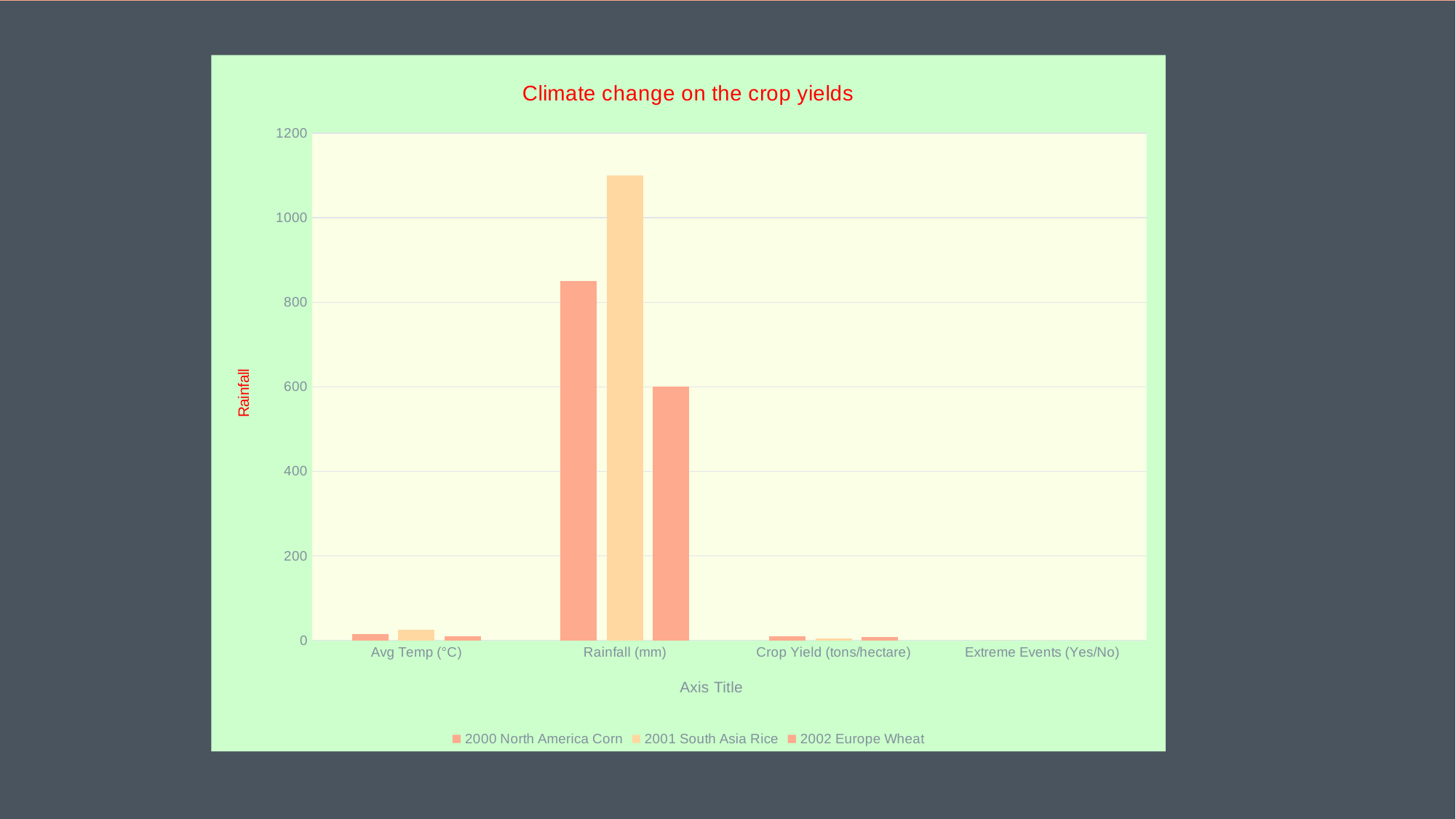

### Chart: Climate change on the crop yields

| Category | 2000 | 2001 | 2002 |
|---|---|---|---|
| Avg Temp (°C) | 15.2 | 24.5 | 10.5 |
| Rainfall (mm) | 850.0 | 1100.0 | 600.0 |
| Crop Yield (tons/hectare) | 9.2 | 3.8 | 7.5 |
| Extreme Events (Yes/No) | 0.0 | 0.0 | 0.0 |